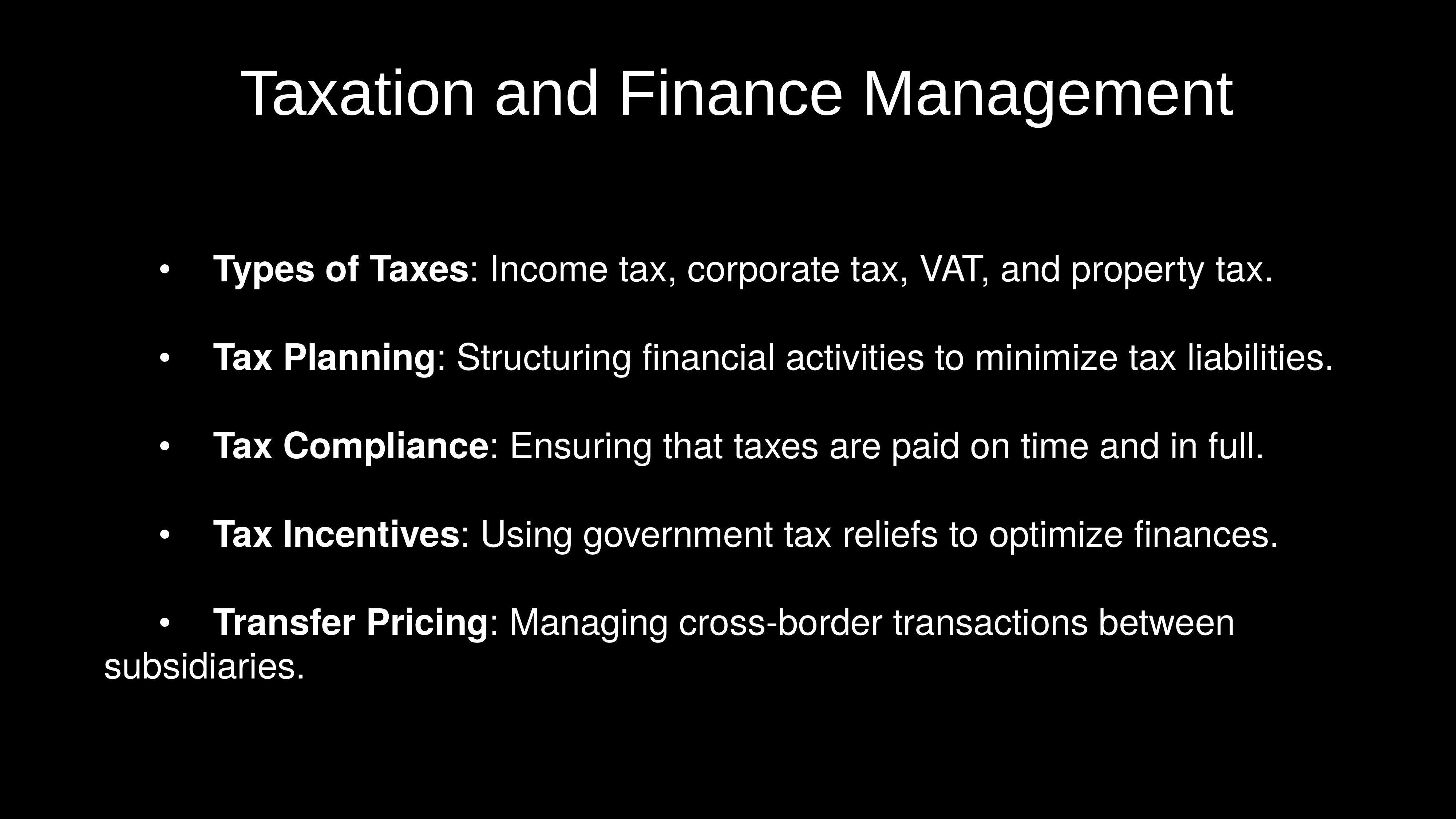

# Taxation and Finance Management
	•	Types of Taxes: Income tax, corporate tax, VAT, and property tax.
	•	Tax Planning: Structuring financial activities to minimize tax liabilities.
	•	Tax Compliance: Ensuring that taxes are paid on time and in full.
	•	Tax Incentives: Using government tax reliefs to optimize finances.
	•	Transfer Pricing: Managing cross-border transactions between subsidiaries.